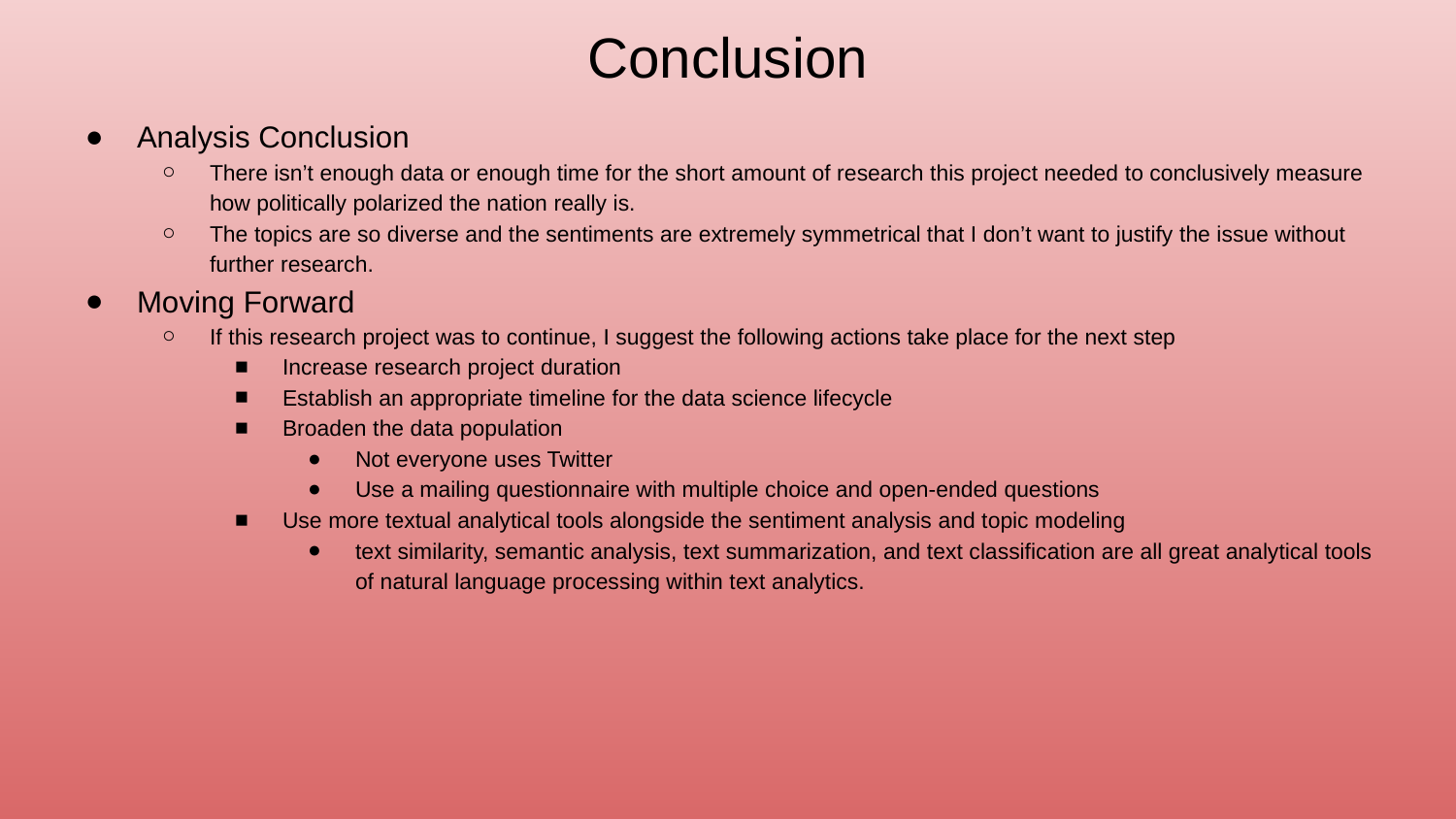

# Conclusion
Analysis Conclusion
There isn’t enough data or enough time for the short amount of research this project needed to conclusively measure how politically polarized the nation really is.
The topics are so diverse and the sentiments are extremely symmetrical that I don’t want to justify the issue without further research.
Moving Forward
If this research project was to continue, I suggest the following actions take place for the next step
Increase research project duration
Establish an appropriate timeline for the data science lifecycle
Broaden the data population
Not everyone uses Twitter
Use a mailing questionnaire with multiple choice and open-ended questions
Use more textual analytical tools alongside the sentiment analysis and topic modeling
text similarity, semantic analysis, text summarization, and text classification are all great analytical tools of natural language processing within text analytics.